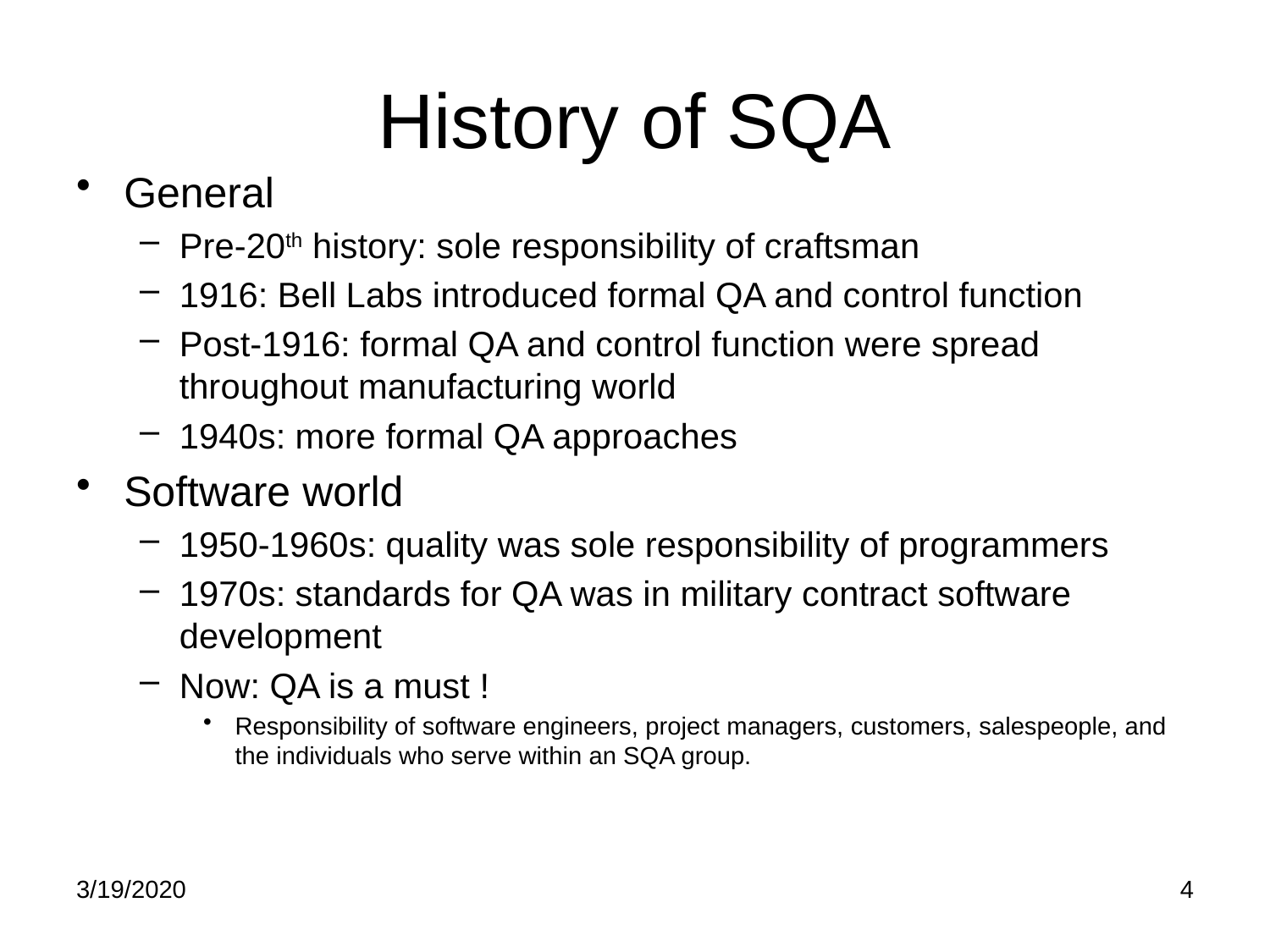

# History of SQA
General
Pre-20th history: sole responsibility of craftsman
1916: Bell Labs introduced formal QA and control function
Post-1916: formal QA and control function were spread throughout manufacturing world
1940s: more formal QA approaches
Software world
1950-1960s: quality was sole responsibility of programmers
1970s: standards for QA was in military contract software development
Now: QA is a must !
Responsibility of software engineers, project managers, customers, salespeople, and the individuals who serve within an SQA group.

3/19/2020
4